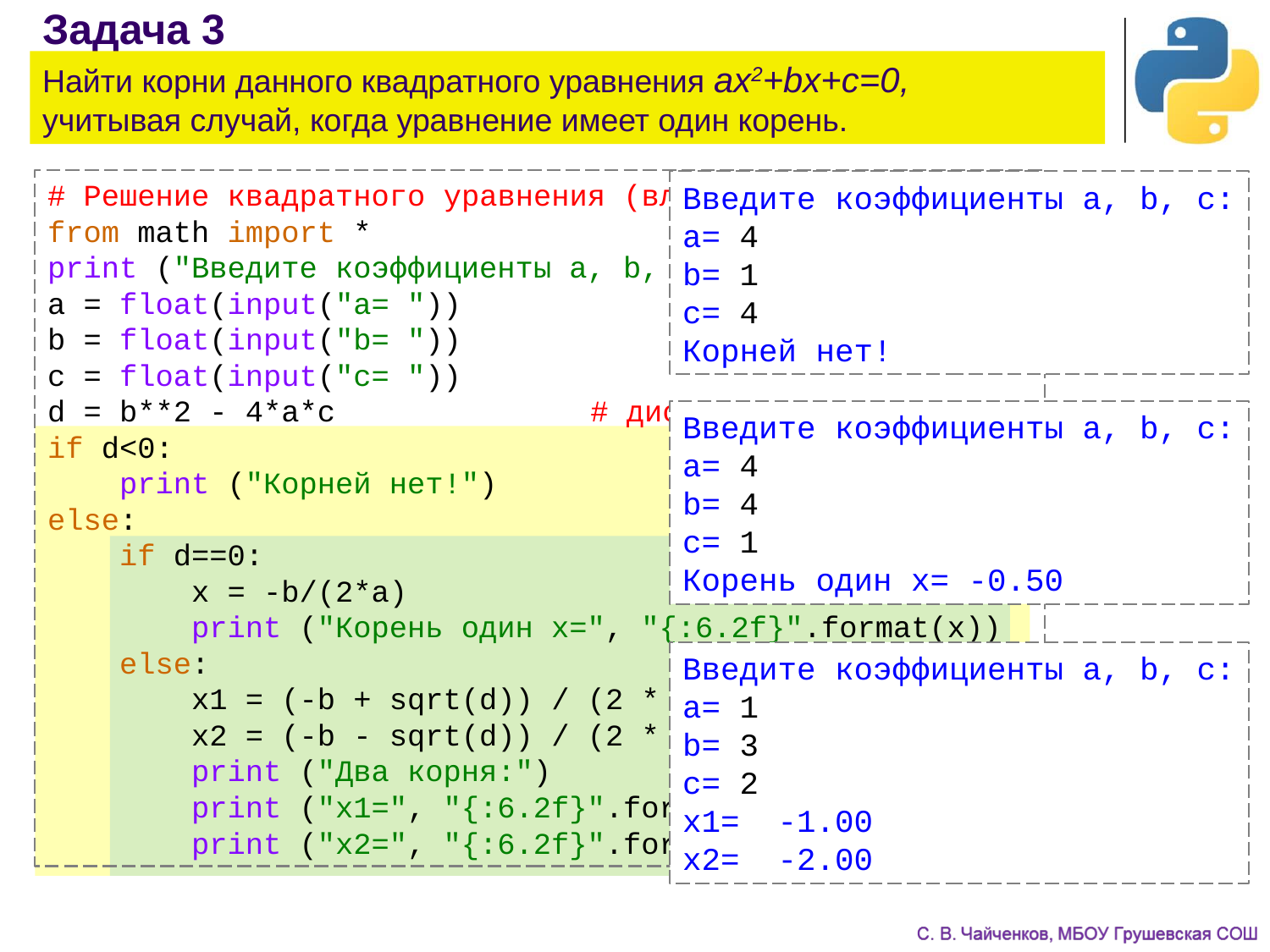

Задача 3
Найти корни данного квадратного уравнения ax2+bx+c=0,
учитывая случай, когда уравнение имеет один корень.
# Решение квадратного уравнения (вложенные ветвления)
from math import *
print ("Введите коэффициенты a, b, c:")
a = float(input("a= "))
b = float(input("b= "))
c = float(input("c= "))
d = b**2 - 4*a*c	         # дискриминант
if d<0:
    print ("Корней нет!")
else:
    if d==0:
        x = -b/(2*a)
        print ("Корень один x=", "{:6.2f}".format(x))
    else:
        x1 = (-b + sqrt(d)) / (2 * a)
        x2 = (-b - sqrt(d)) / (2 * a)
        print ("Два корня:")
        print ("x1=", "{:6.2f}".format(x1))
        print ("x2=", "{:6.2f}".format(x2))
Введите коэффициенты a, b, c:
a= 4
b= 1
c= 4
Корней нет!
Введите коэффициенты a, b, c:
a= 4
b= 4
c= 1
Корень один x= -0.50

Введите коэффициенты a, b, c:
a= 1
b= 3
c= 2
x1=  -1.00
x2=  -2.00